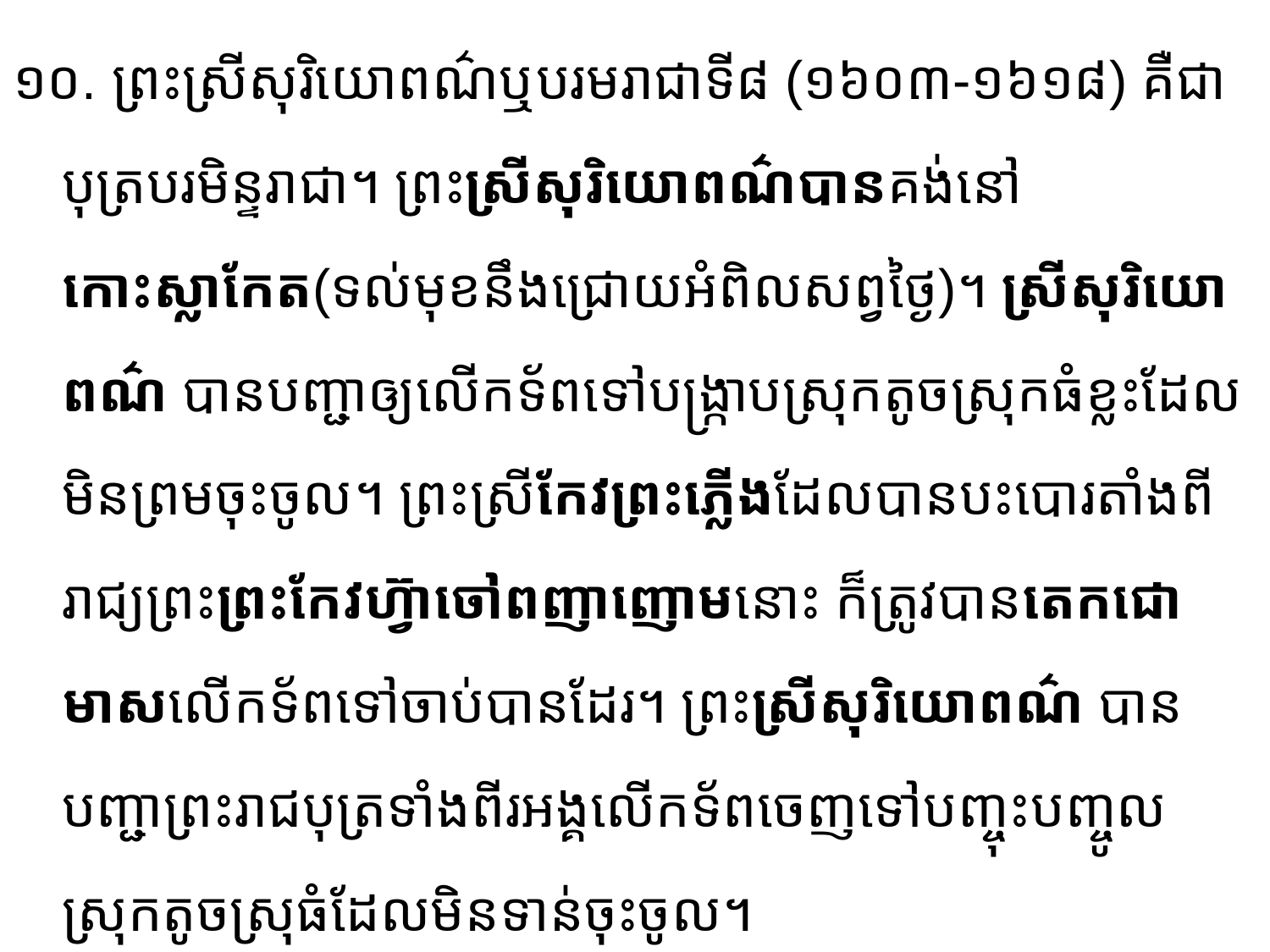

១០. ព្រះស្រីសុរិយោពណ៌ឬបរមរាជាទី៨ (១៦០៣-១៦១៨) គឺជាបុត្របរមិន្ទរាជា។ ព្រះស្រីសុរិយោពណ៌​បានគង់នៅកោះស្លាកែត​(ទល់មុខនឹងជ្រោយអំពិលសព្វថ្ងៃ)។ ស្រីសុរិយោពណ៌ បានបញ្ជាឲ្យលើកទ័ពទៅបង្ក្រាប​ស្រុកតូចស្រុកធំខ្លះដែលមិនព្រមចុះចូល។ ព្រះស្រីកែវព្រះភ្លើង​ដែលបានបះបោរតាំងពីរាជ្យព្រះព្រះកែវហ៊្វាចៅ​ពញាញោមនោះ ក៏ត្រូវបានតេកជោមាសលើកទ័ពទៅចាប់បានដែរ។ ព្រះស្រីសុរិយោពណ៌ បានបញ្ជាព្រះរាជបុត្រ​ទាំងពីរអង្គលើកទ័ពចេញទៅបញ្ចុះបញ្ចូល​ស្រុកតូចស្រុធំដែលមិនទាន់ចុះចូល។